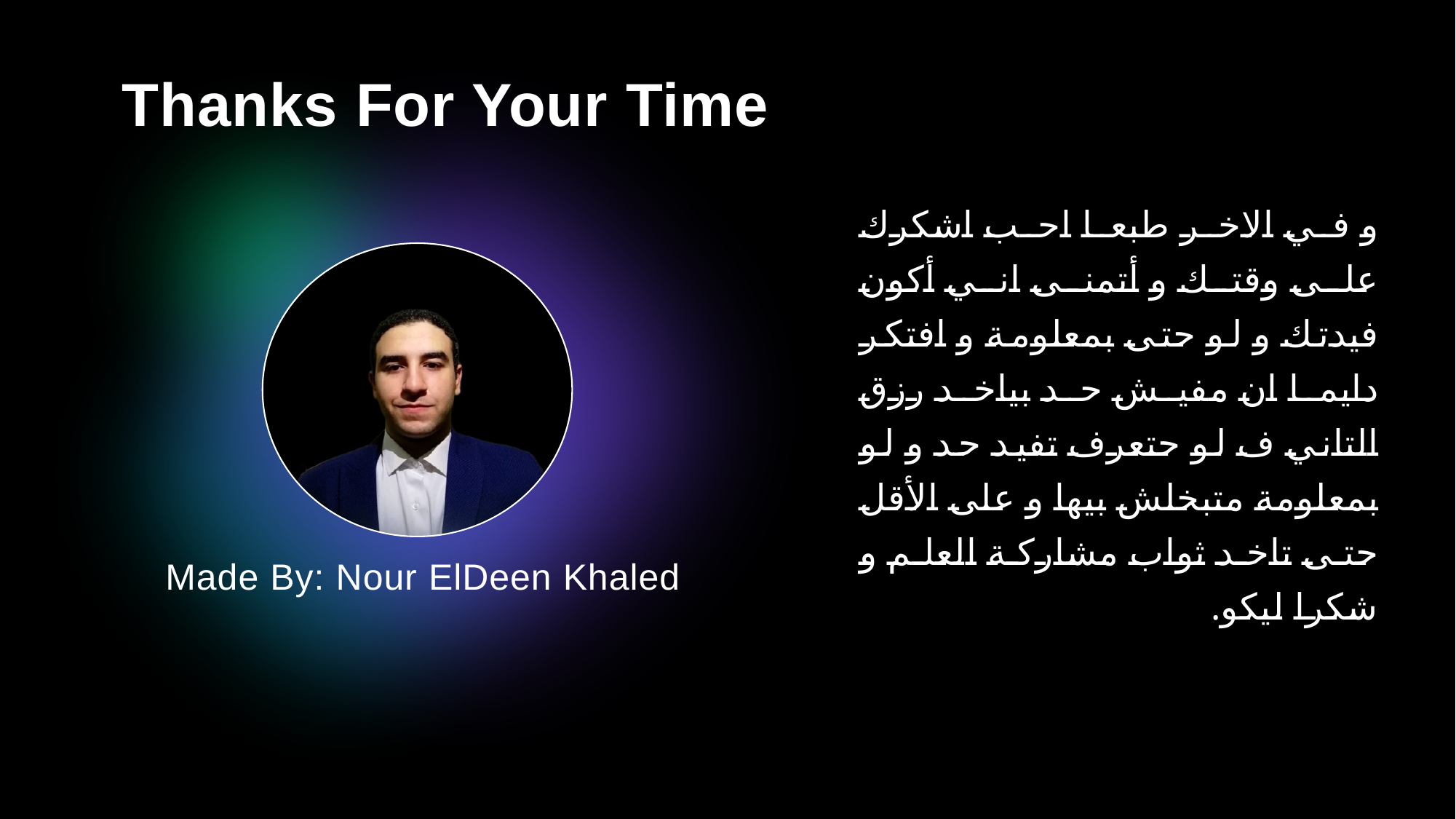

Thanks For Your Time
و في الاخر طبعا احب اشكرك على وقتك و أتمنى اني أكون فيدتك و لو حتى بمعلومة و افتكر دايما ان مفيش حد بياخد رزق التاني ف لو حتعرف تفيد حد و لو بمعلومة متبخلش بيها و على الأقل حتى تاخد ثواب مشاركة العلم و شكرا ليكو.

Made By: Nour ElDeen Khaled